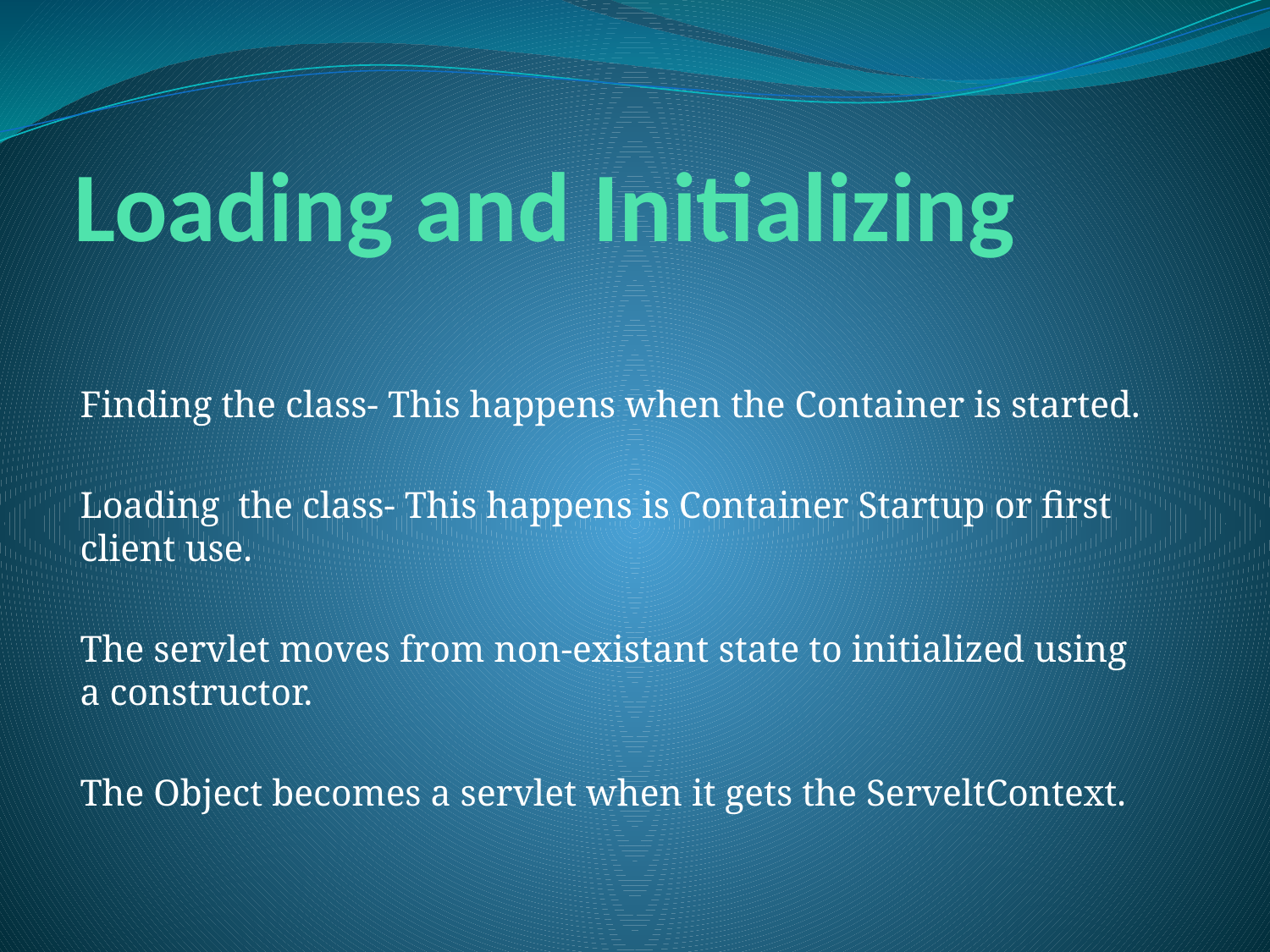

# Loading and Initializing
Finding the class- This happens when the Container is started.

Loading  the class- This happens is Container Startup or first client use.

The servlet moves from non-existant state to initialized using a constructor.

The Object becomes a servlet when it gets the ServeltContext.